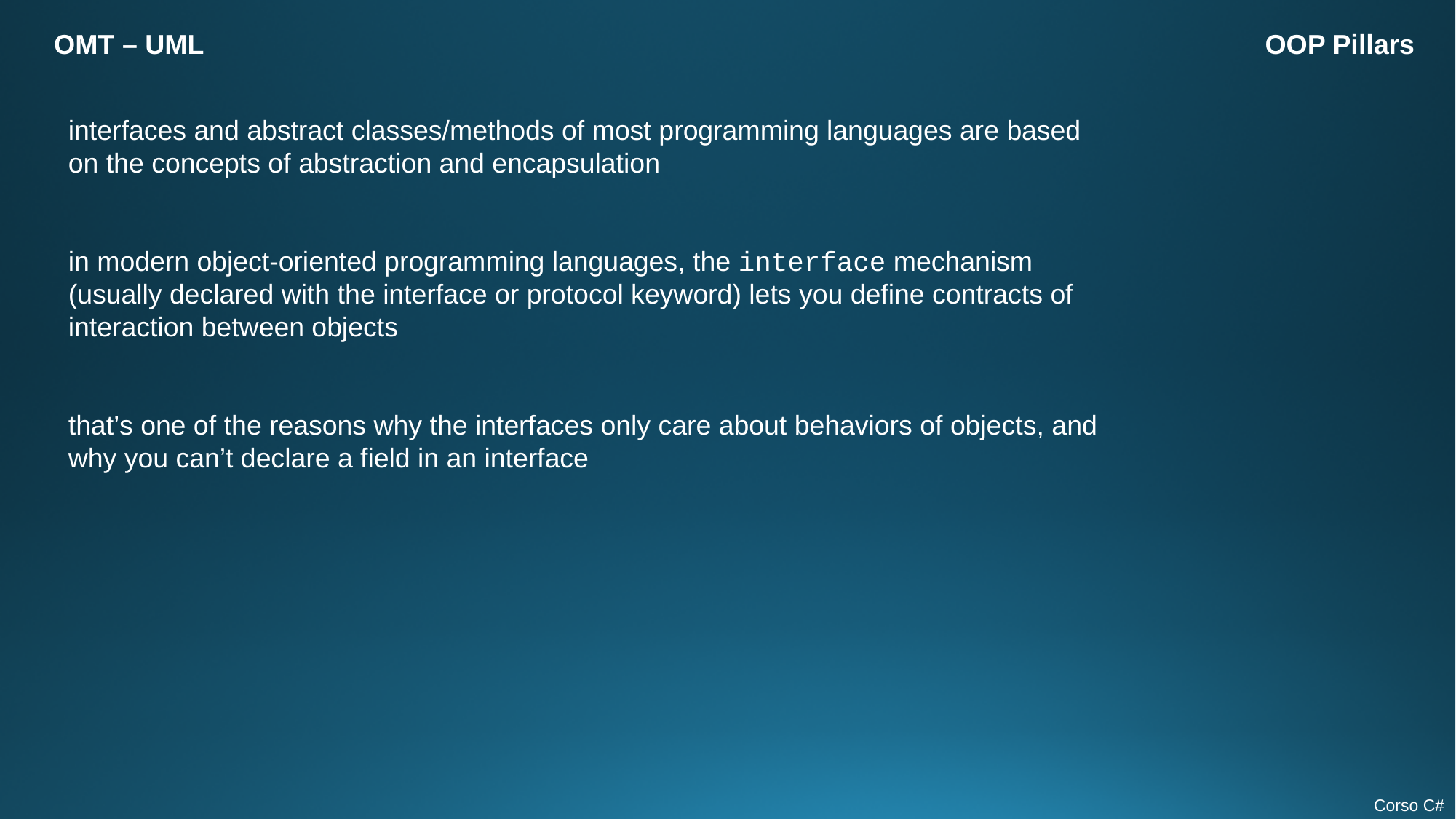

OMT – UML
OOP Pillars
interfaces and abstract classes/methods of most programming languages are based on the concepts of abstraction and encapsulation

in modern object-oriented programming languages, the interface mechanism (usually declared with the interface or protocol keyword) lets you define contracts of interaction between objects

that’s one of the reasons why the interfaces only care about behaviors of objects, and why you can’t declare a field in an interface
Corso C#